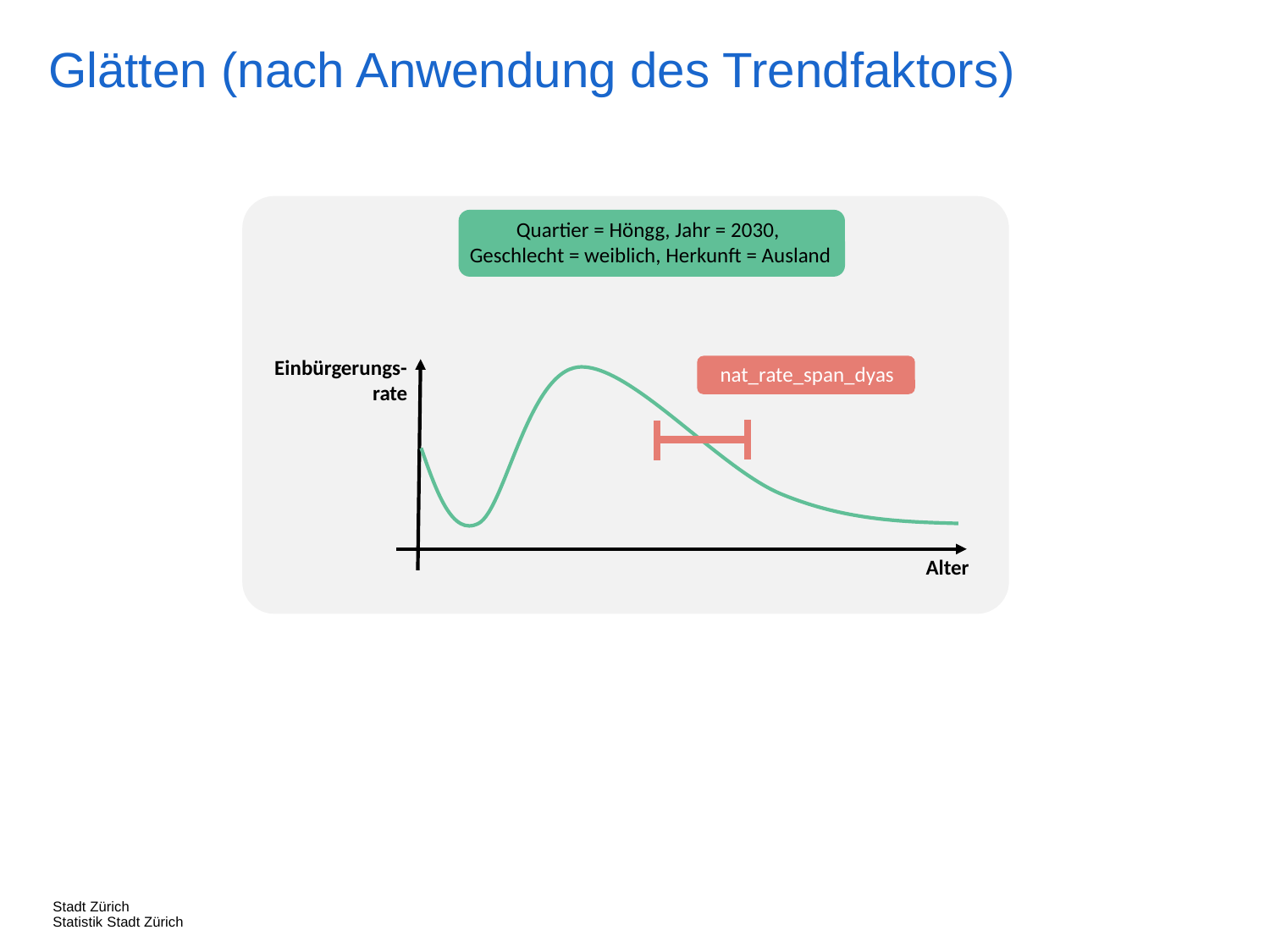

Glätten (nach Anwendung des Trendfaktors)

Quartier = Höngg, Jahr = 2030,
Geschlecht = weiblich, Herkunft = Ausland
Einbürgerungs-rate
nat_rate_span_dyas

Alter
Stadt Zürich
Statistik Stadt Zürich